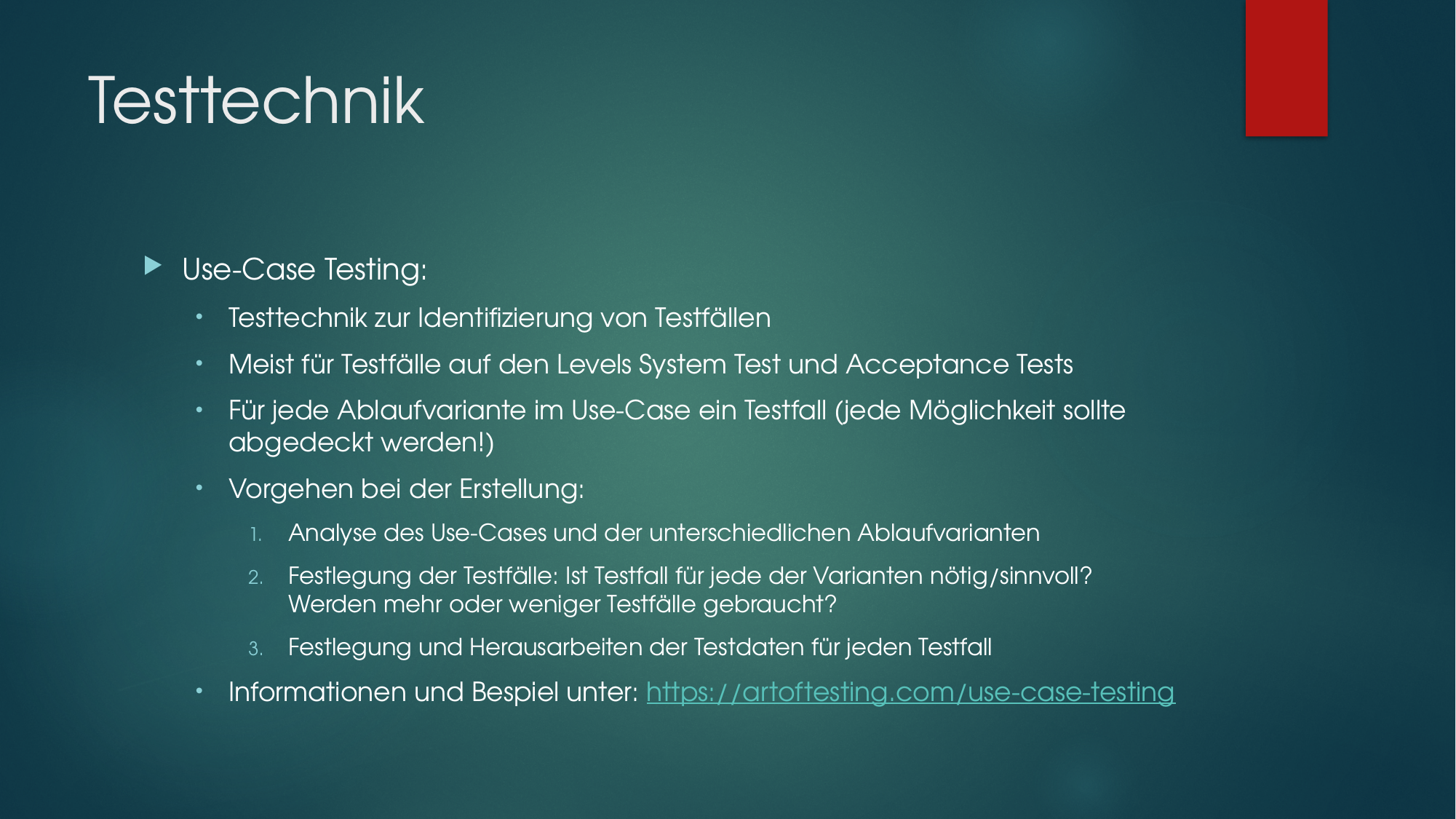

# Testtechnik
Use-Case Testing:
Testtechnik zur Identifizierung von Testfällen
Meist für Testfälle auf den Levels System Test und Acceptance Tests
Für jede Ablaufvariante im Use-Case ein Testfall (jede Möglichkeit sollte abgedeckt werden!)
Vorgehen bei der Erstellung:
Analyse des Use-Cases und der unterschiedlichen Ablaufvarianten
Festlegung der Testfälle: Ist Testfall für jede der Varianten nötig/sinnvoll? Werden mehr oder weniger Testfälle gebraucht?
Festlegung und Herausarbeiten der Testdaten für jeden Testfall
Informationen und Bespiel unter: https://artoftesting.com/use-case-testing